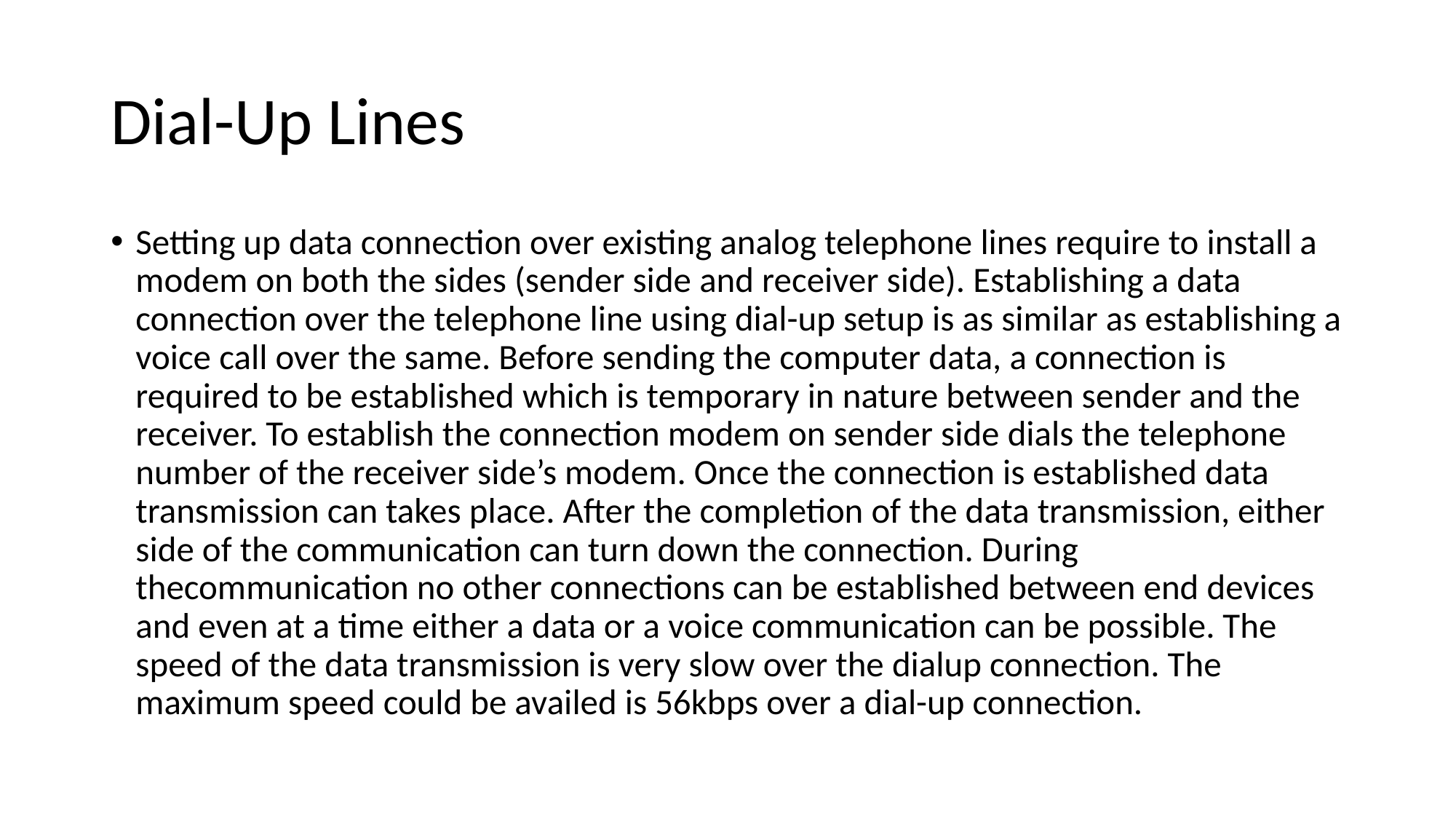

# Dial-Up Lines
Setting up data connection over existing analog telephone lines require to install a modem on both the sides (sender side and receiver side). Establishing a data connection over the telephone line using dial-up setup is as similar as establishing a voice call over the same. Before sending the computer data, a connection is required to be established which is temporary in nature between sender and the receiver. To establish the connection modem on sender side dials the telephone number of the receiver side’s modem. Once the connection is established data transmission can takes place. After the completion of the data transmission, either side of the communication can turn down the connection. During thecommunication no other connections can be established between end devices and even at a time either a data or a voice communication can be possible. The speed of the data transmission is very slow over the dialup connection. The maximum speed could be availed is 56kbps over a dial-up connection.